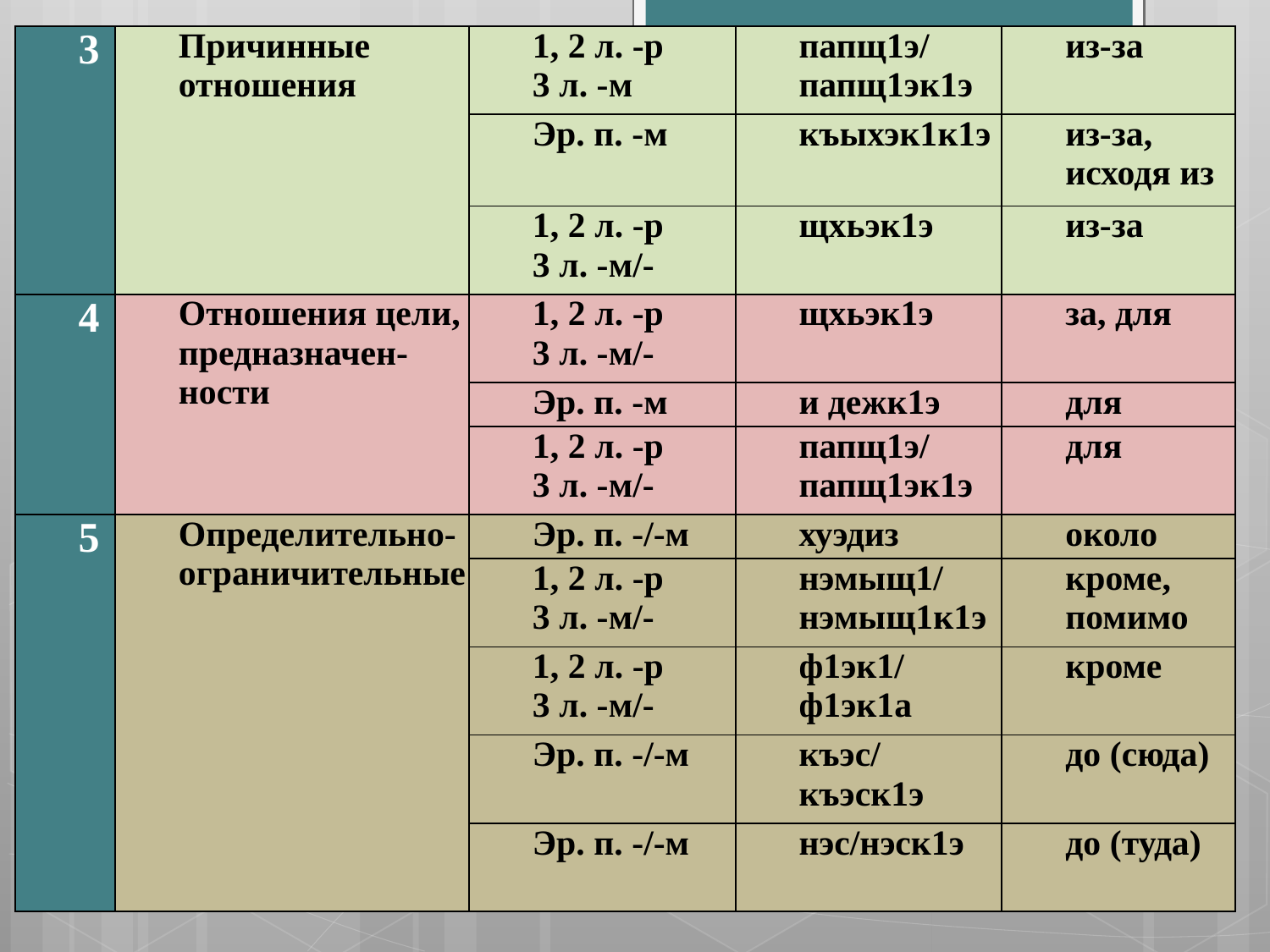

#
| 3 | Причинные отношения | 1, 2 л. -р 3 л. -м | папщ1э/ папщ1эк1э | из-за |
| --- | --- | --- | --- | --- |
|  |  | Эр. п. -м | къыхэк1к1э | из-за, исходя из |
|  |  | 1, 2 л. -р 3 л. -м/- | щхьэк1э | из-за |
| 4 | Отношения цели, предназначен-ности | 1, 2 л. -р 3 л. -м/- | щхьэк1э | за, для |
|  |  | Эр. п. -м | и дежк1э | для |
|  |  | 1, 2 л. -р 3 л. -м/- | папщ1э/ папщ1эк1э | для |
| 5 | Определительно-ограничительные | Эр. п. -/-м | хуэдиз | около |
|  |  | 1, 2 л. -р 3 л. -м/- | нэмыщ1/ нэмыщ1к1э | кроме, помимо |
|  |  | 1, 2 л. -р 3 л. -м/- | ф1эк1/ ф1эк1а | кроме |
|  |  | Эр. п. -/-м | къэс/ къэск1э | до (сюда) |
|  |  | Эр. п. -/-м | нэс/нэск1э | до (туда) |